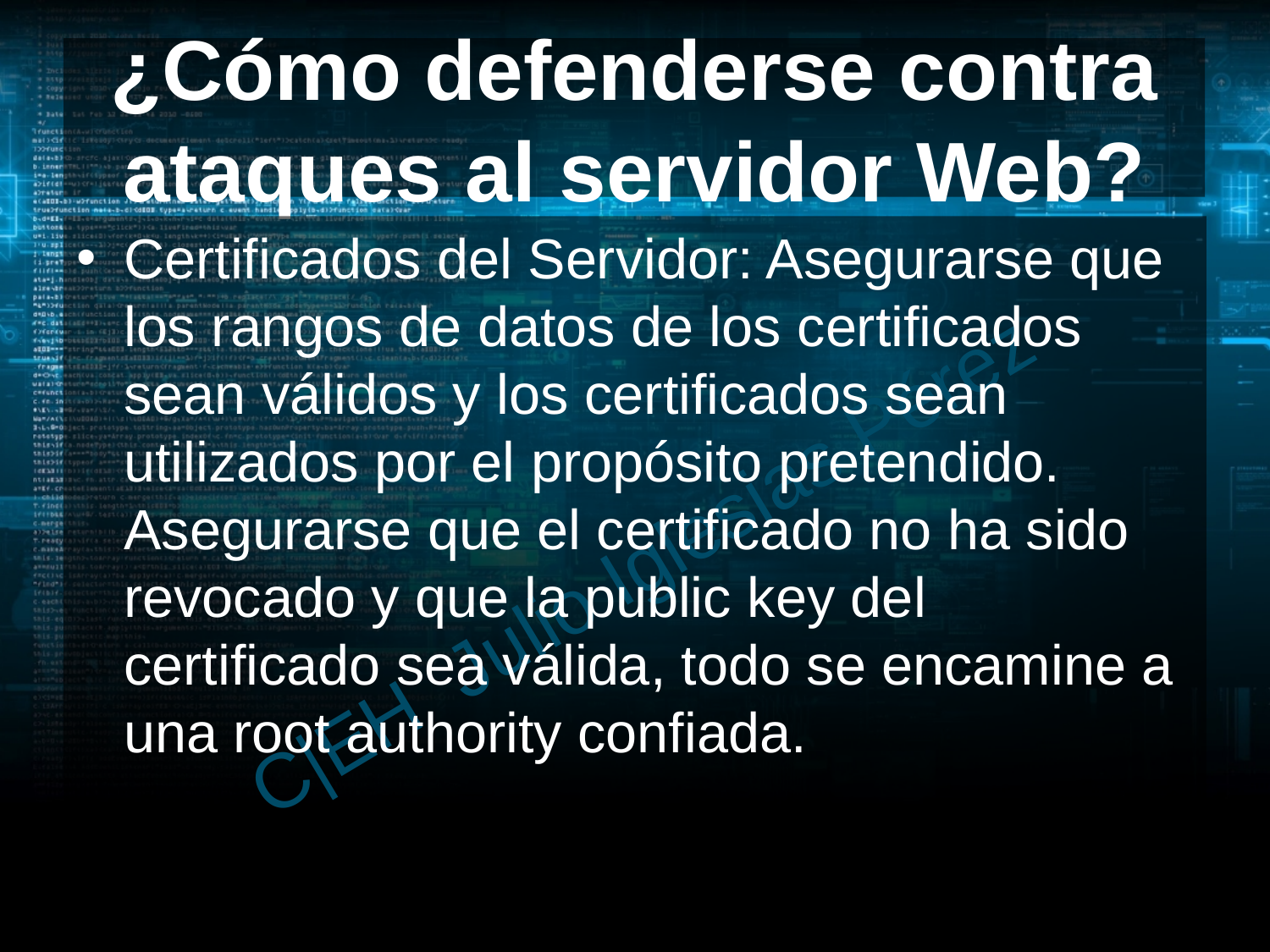

# ¿Cómo defenderse contra ataques al servidor Web?
Certificados del Servidor: Asegurarse que los rangos de datos de los certificados sean válidos y los certificados sean utilizados por el propósito pretendido. Asegurarse que el certificado no ha sido revocado y que la public key del certificado sea válida, todo se encamine a una root authority confiada.
C|EH  Julio Iglesias Pérez